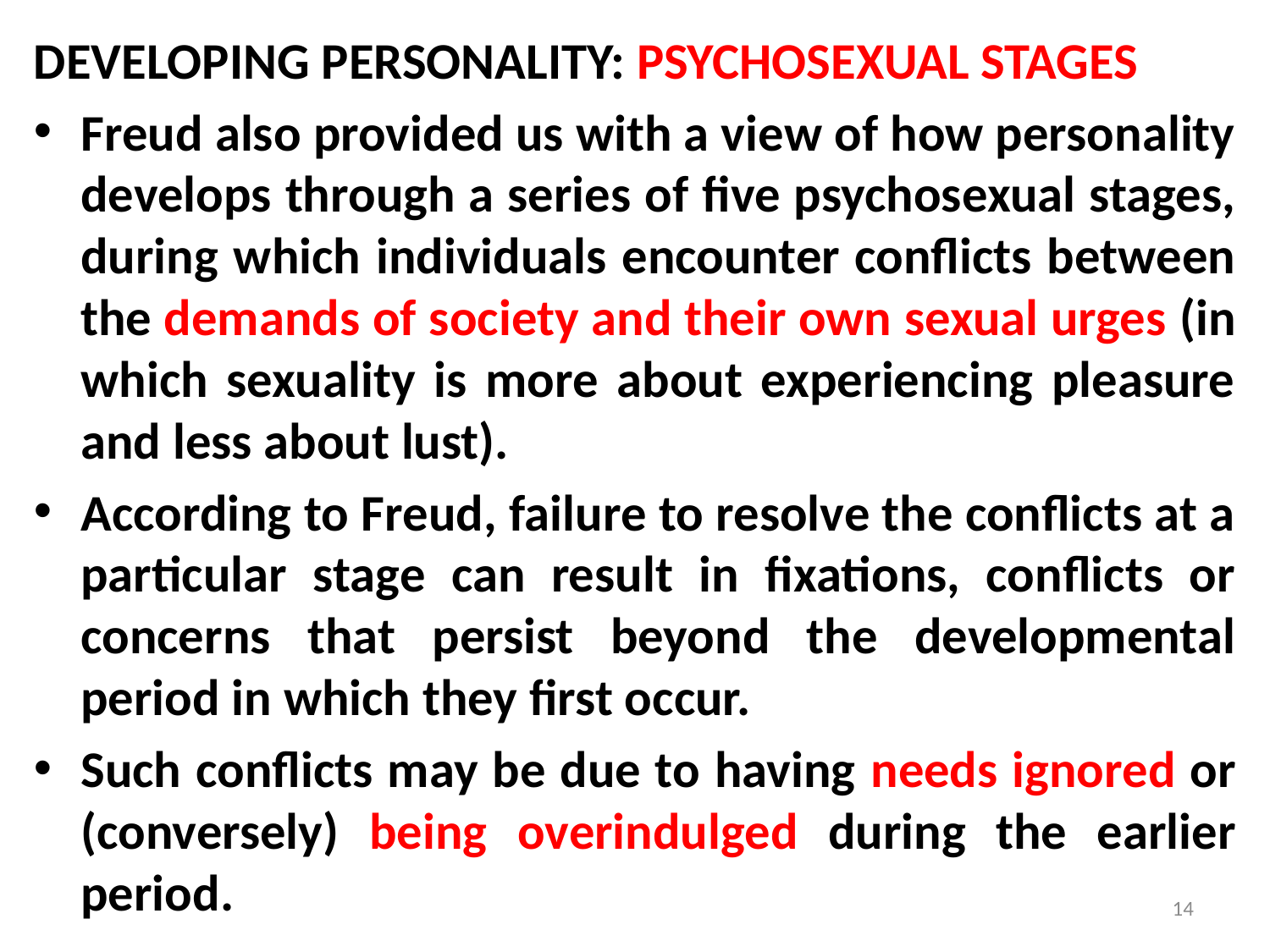

DEVELOPING PERSONALITY: PSYCHOSEXUAL STAGES
Freud also provided us with a view of how personality develops through a series of five psychosexual stages, during which individuals encounter conflicts between the demands of society and their own sexual urges (in which sexuality is more about experiencing pleasure and less about lust).
According to Freud, failure to resolve the conflicts at a particular stage can result in fixations, conflicts or concerns that persist beyond the developmental period in which they first occur.
Such conflicts may be due to having needs ignored or (conversely) being overindulged during the earlier period.
14